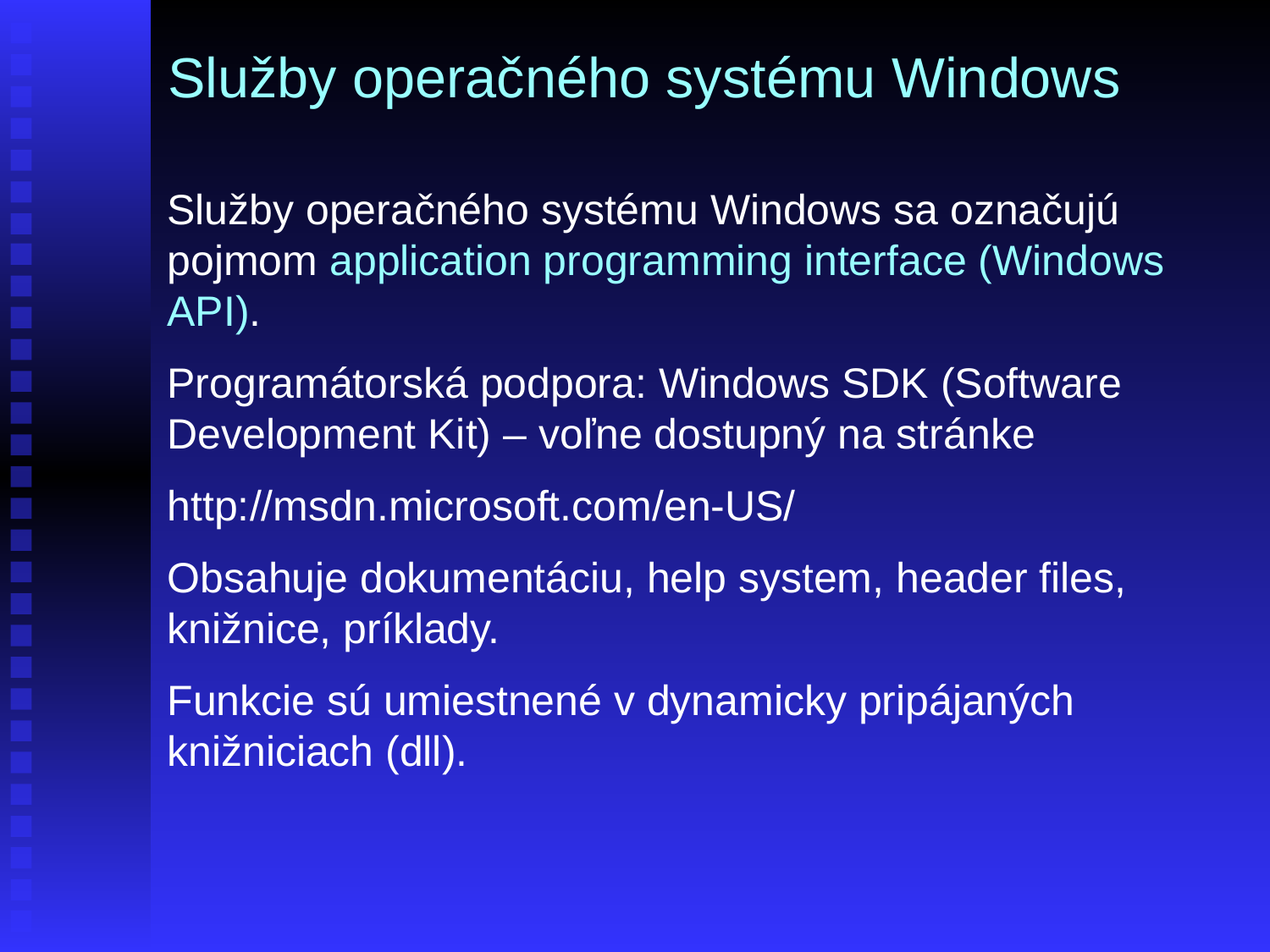

Služby operačného systému Windows
Služby operačného systému Windows sa označujú pojmom application programming interface (Windows API).
Programátorská podpora: Windows SDK (Software Development Kit) – voľne dostupný na stránke
http://msdn.microsoft.com/en-US/
Obsahuje dokumentáciu, help system, header files, knižnice, príklady.
Funkcie sú umiestnené v dynamicky pripájaných knižniciach (dll).